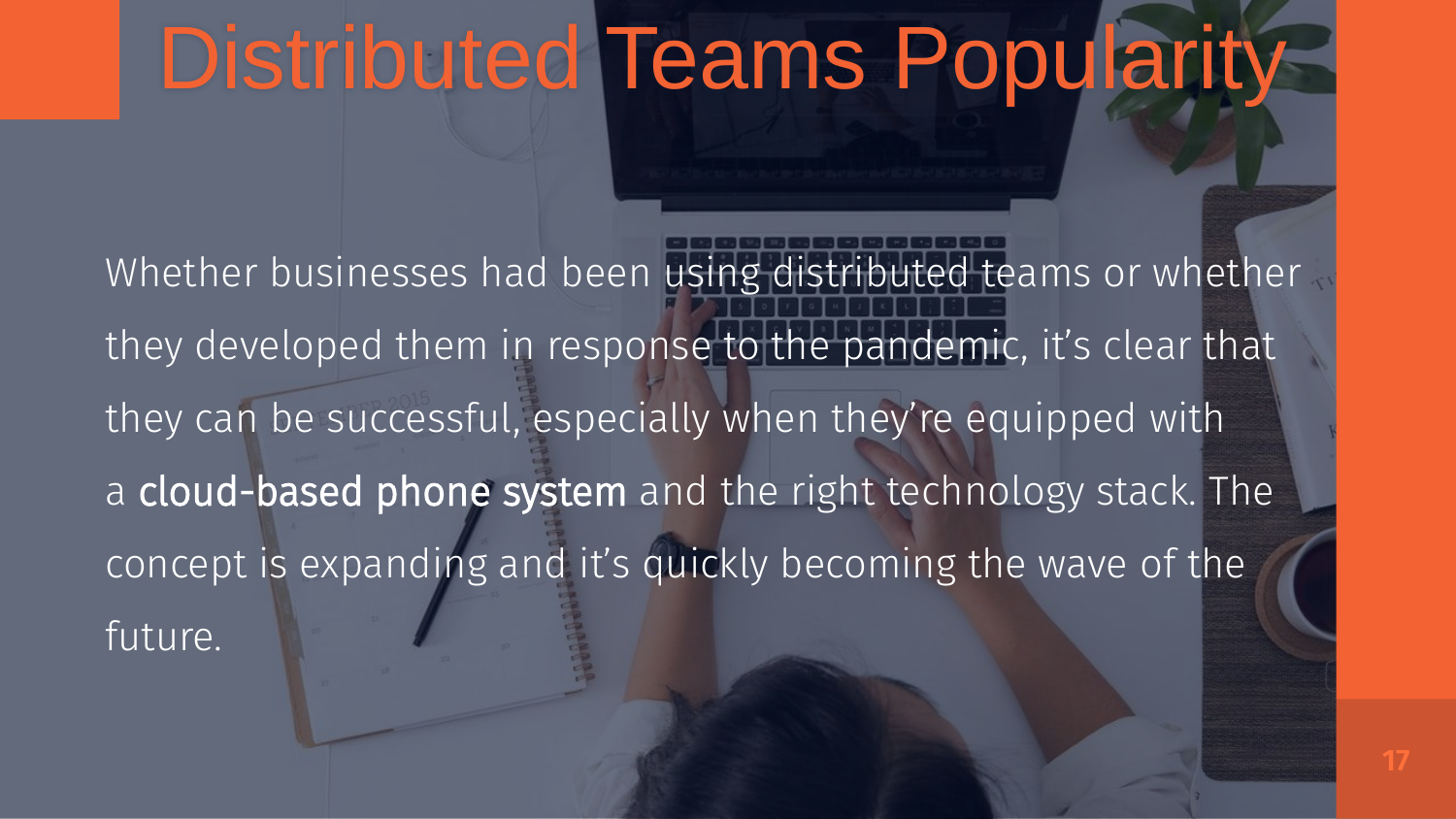

# Distributed Teams Popularity
Whether businesses had been using distributed teams or whether they developed them in response to the pandemic, it’s clear that they can be successful, especially when they’re equipped with a cloud-based phone system and the right technology stack. The concept is expanding and it’s quickly becoming the wave of the future.
17